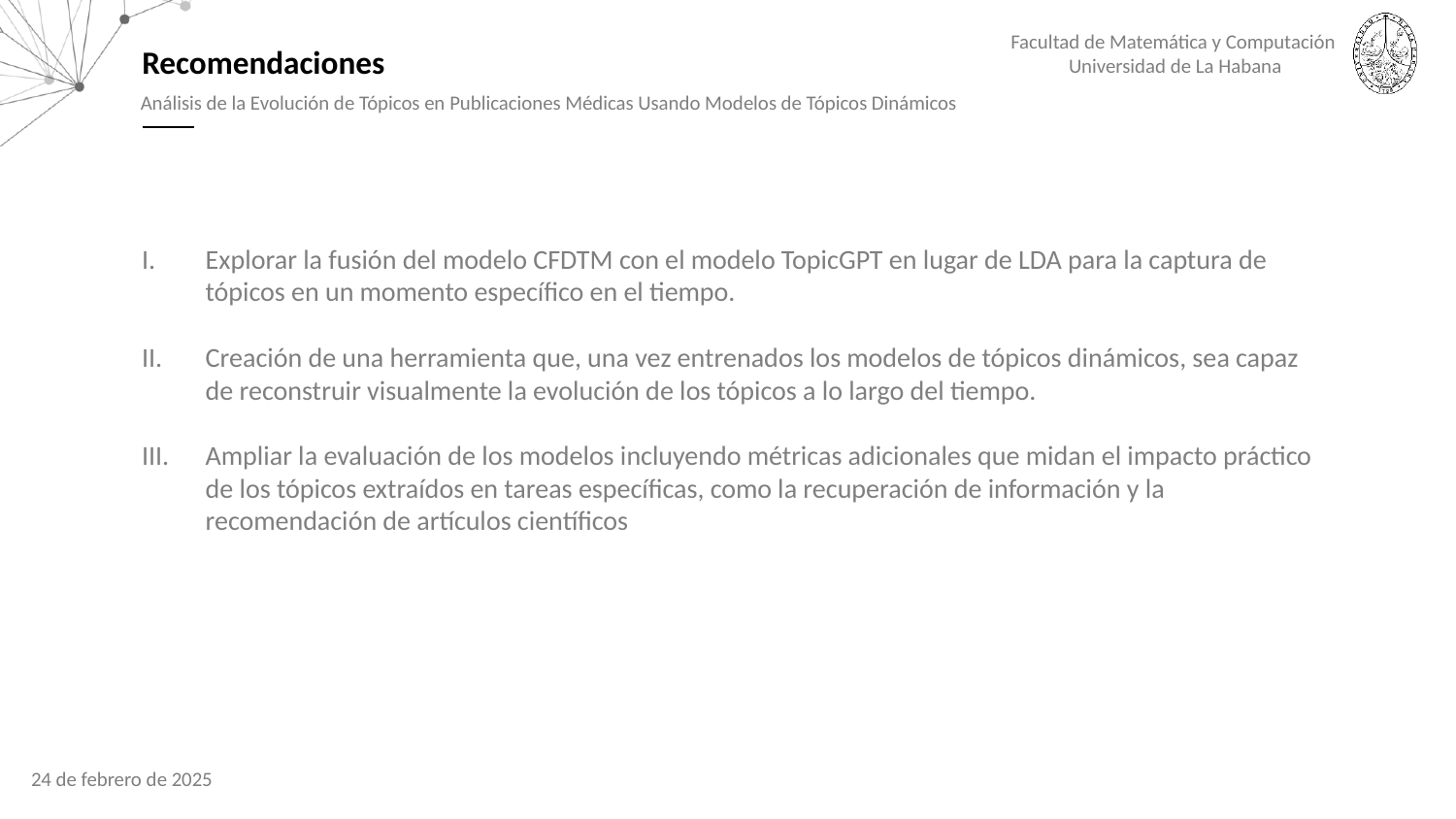

Recomendaciones
Análisis de la Evolución de Tópicos en Publicaciones Médicas Usando Modelos de Tópicos Dinámicos
Explorar la fusión del modelo CFDTM con el modelo TopicGPT en lugar de LDA para la captura de tópicos en un momento específico en el tiempo.

Creación de una herramienta que, una vez entrenados los modelos de tópicos dinámicos, sea capaz de reconstruir visualmente la evolución de los tópicos a lo largo del tiempo.

Ampliar la evaluación de los modelos incluyendo métricas adicionales que midan el impacto práctico de los tópicos extraídos en tareas específicas, como la recuperación de información y la recomendación de artículos científicos